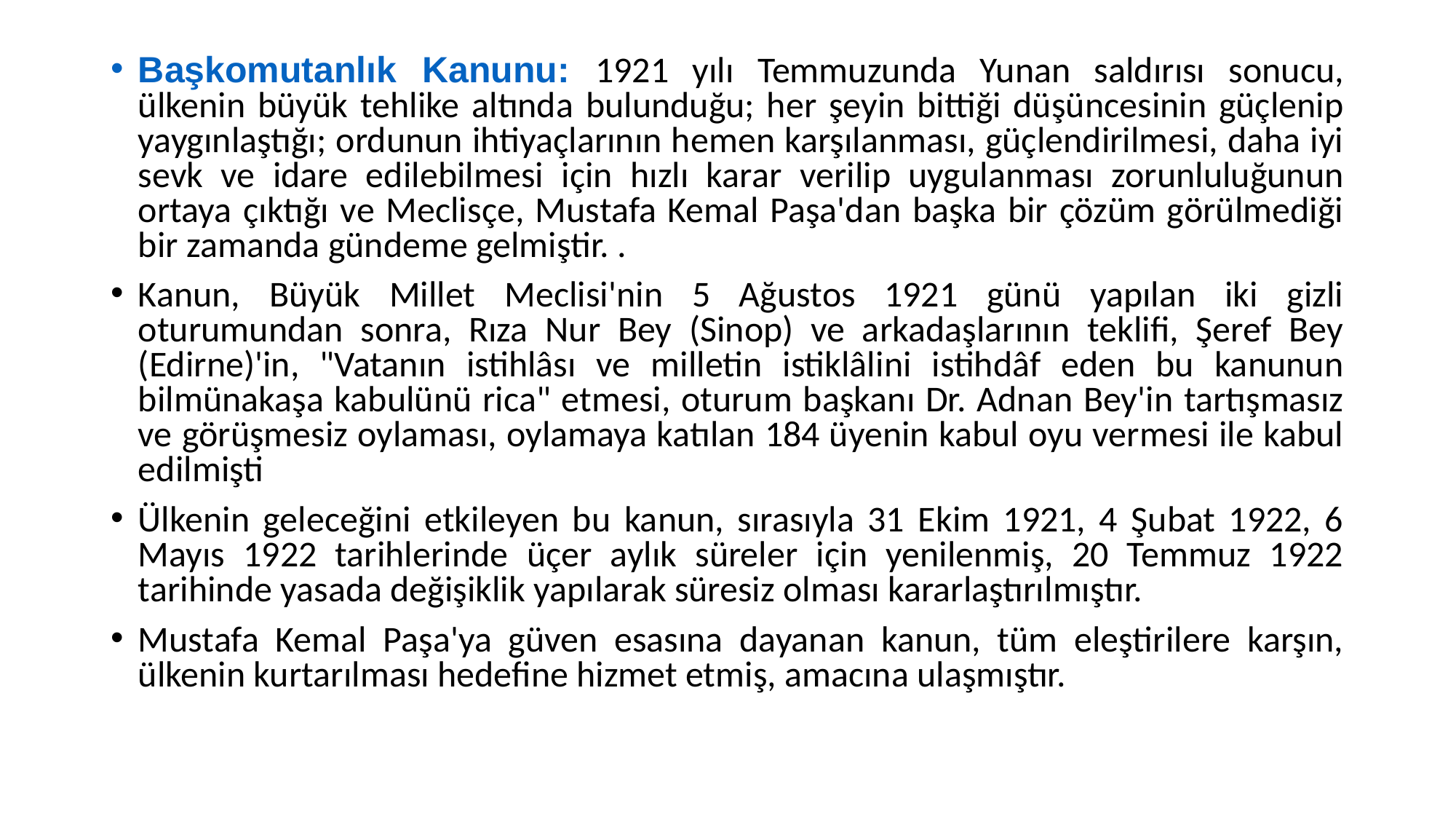

Başkomutanlık Kanunu: 1921 yılı Temmuzunda Yunan saldırısı sonucu, ülkenin büyük tehlike altında bulunduğu; her şeyin bittiği düşüncesinin güçlenip yaygınlaştığı; ordunun ihtiyaçlarının hemen karşılanması, güçlendirilmesi, daha iyi sevk ve idare edilebilmesi için hızlı karar verilip uygulanması zorunluluğunun ortaya çıktığı ve Meclisçe, Mustafa Kemal Paşa'dan başka bir çözüm görülmediği bir zamanda gündeme gelmiştir. .
Kanun, Büyük Millet Meclisi'nin 5 Ağustos 1921 günü yapılan iki gizli oturumundan sonra, Rıza Nur Bey (Sinop) ve arkadaşlarının teklifi, Şeref Bey (Edirne)'in, "Vatanın istihlâsı ve milletin istiklâlini istihdâf eden bu kanunun bilmünakaşa kabulünü rica" etmesi, oturum başkanı Dr. Adnan Bey'in tartışmasız ve görüşmesiz oylaması, oylamaya katılan 184 üyenin kabul oyu vermesi ile kabul edilmişti
Ülkenin geleceğini etkileyen bu kanun, sırasıyla 31 Ekim 1921, 4 Şubat 1922, 6 Mayıs 1922 tarihlerinde üçer aylık süreler için yenilenmiş, 20 Temmuz 1922 tarihinde yasada değişiklik yapılarak süresiz olması kararlaştırılmıştır.
Mustafa Kemal Paşa'ya güven esasına dayanan kanun, tüm eleştirilere karşın, ülkenin kurtarılması hedefine hizmet etmiş, amacına ulaşmıştır.